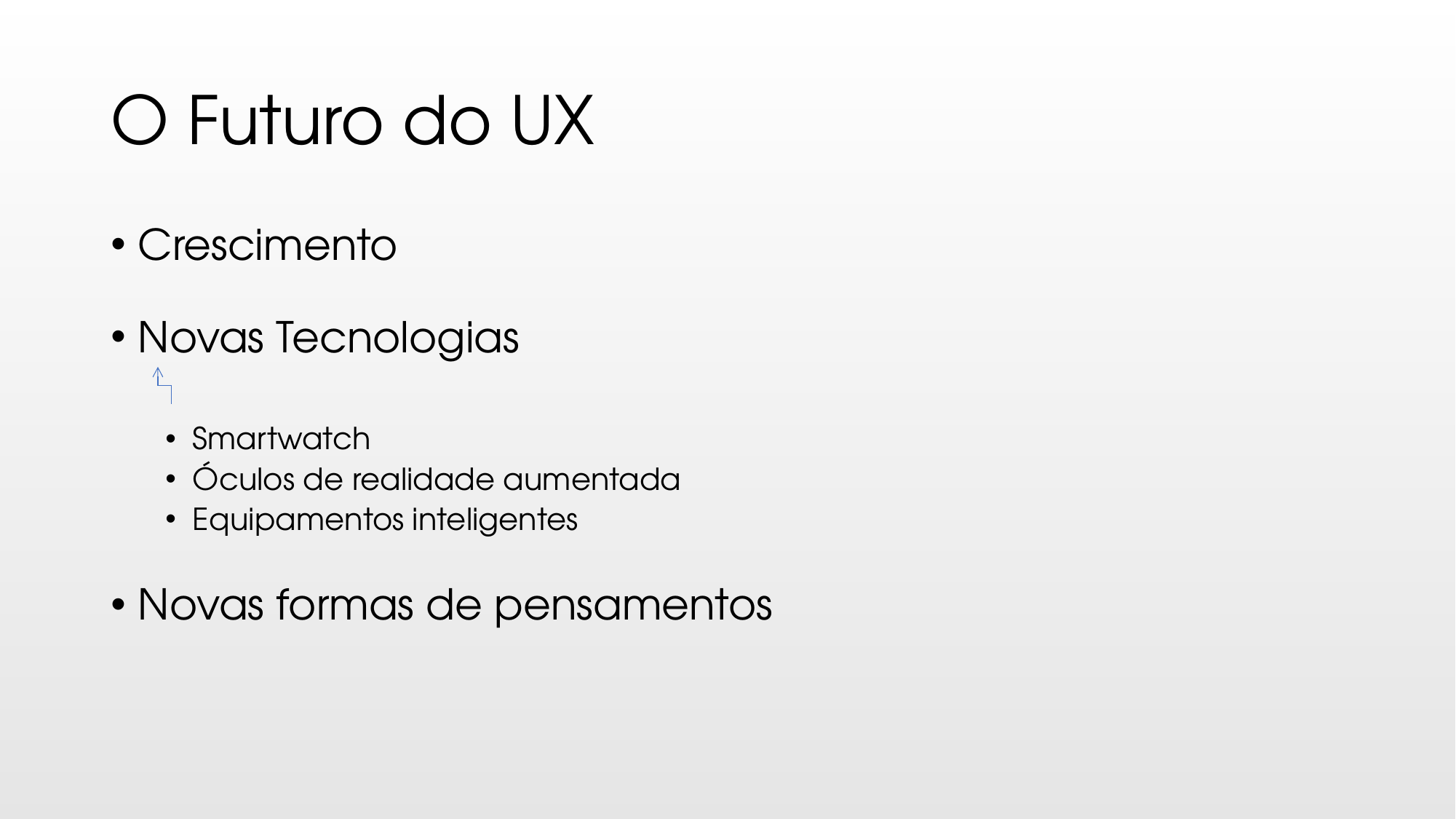

# O Futuro do UX
Crescimento

Novas Tecnologias

Smartwatch
Óculos de realidade aumentada
Equipamentos inteligentes

Novas formas de pensamentos